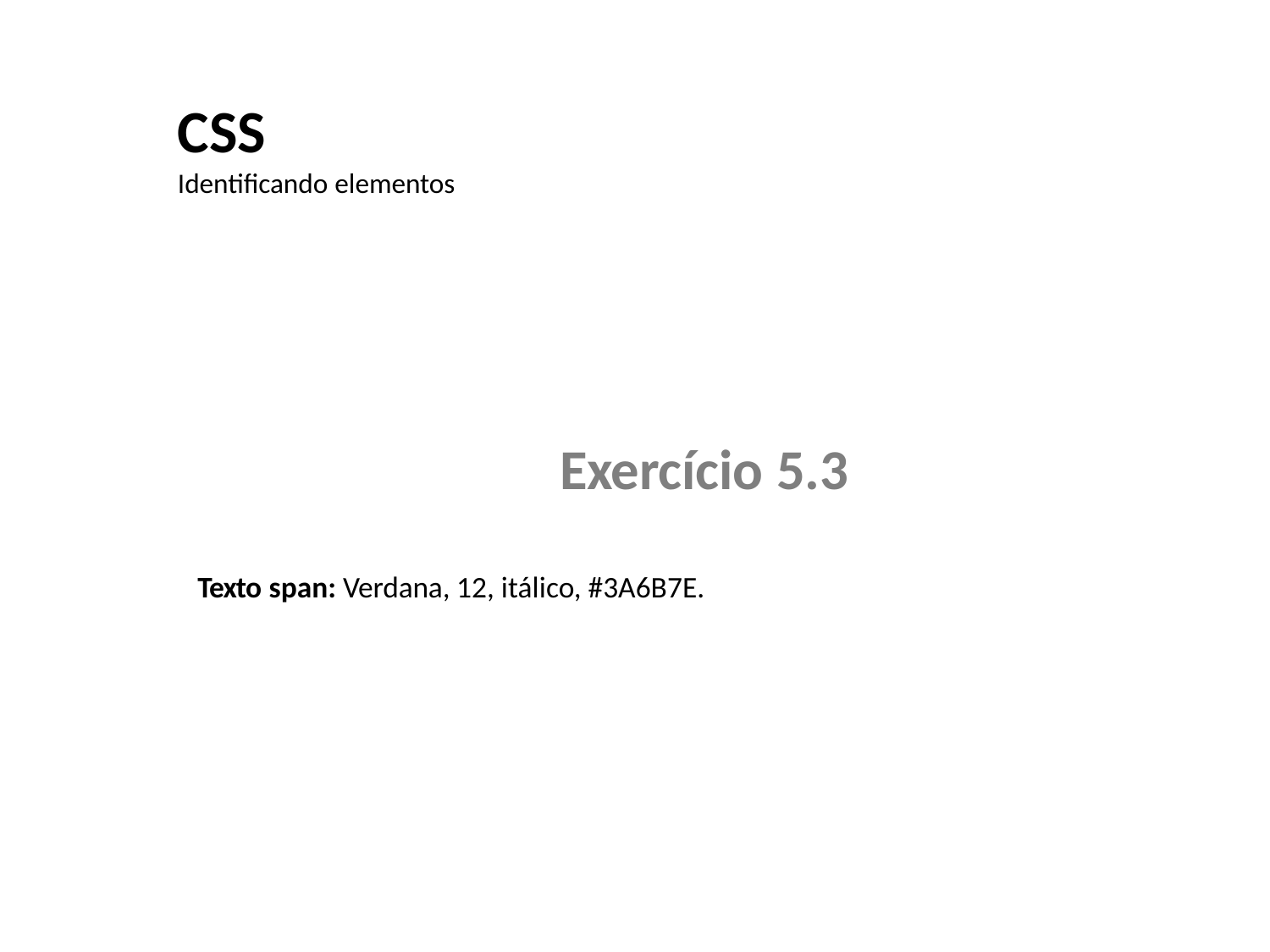

CSS
Identificando elementos
Exercício 5.3
Texto span: Verdana, 12, itálico, #3A6B7E.